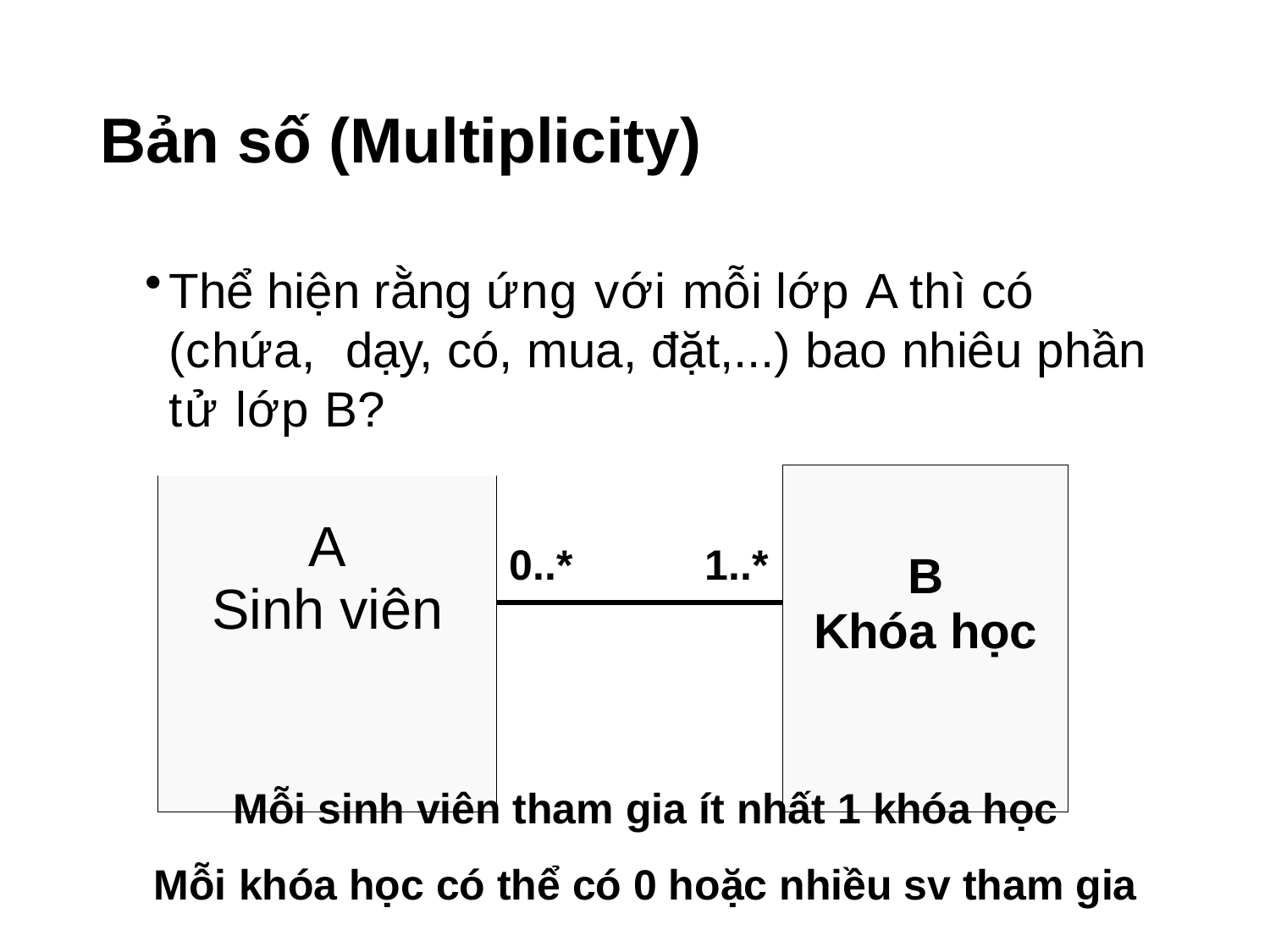

# Bản số (Multiplicity)
Thể hiện rằng ứng với mỗi lớp A thì có (chứa,  dạy, có, mua, đặt,...) bao nhiêu phần tử lớp B?
|  |  | B Khóa học |
| --- | --- | --- |
| A Sinh viên | 0..\* 1..\* |  |
|  |  |  |
Mỗi sinh viên tham gia ít nhất 1 khóa học
Mỗi khóa học có thể có 0 hoặc nhiều sv tham gia